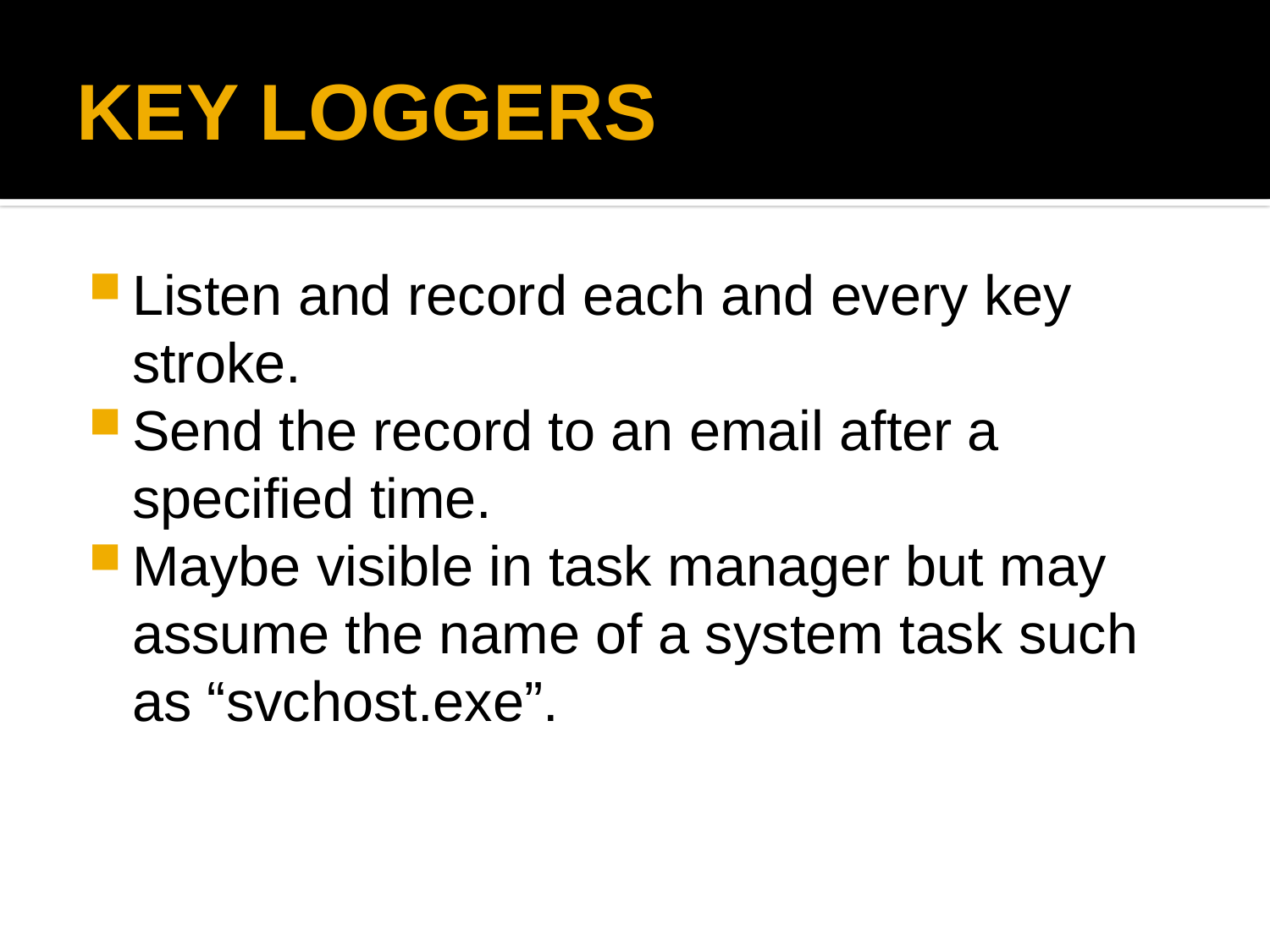

# KEY LOGGERS
Listen and record each and every key stroke.
Send the record to an email after a specified time.
Maybe visible in task manager but may assume the name of a system task such as “svchost.exe”.